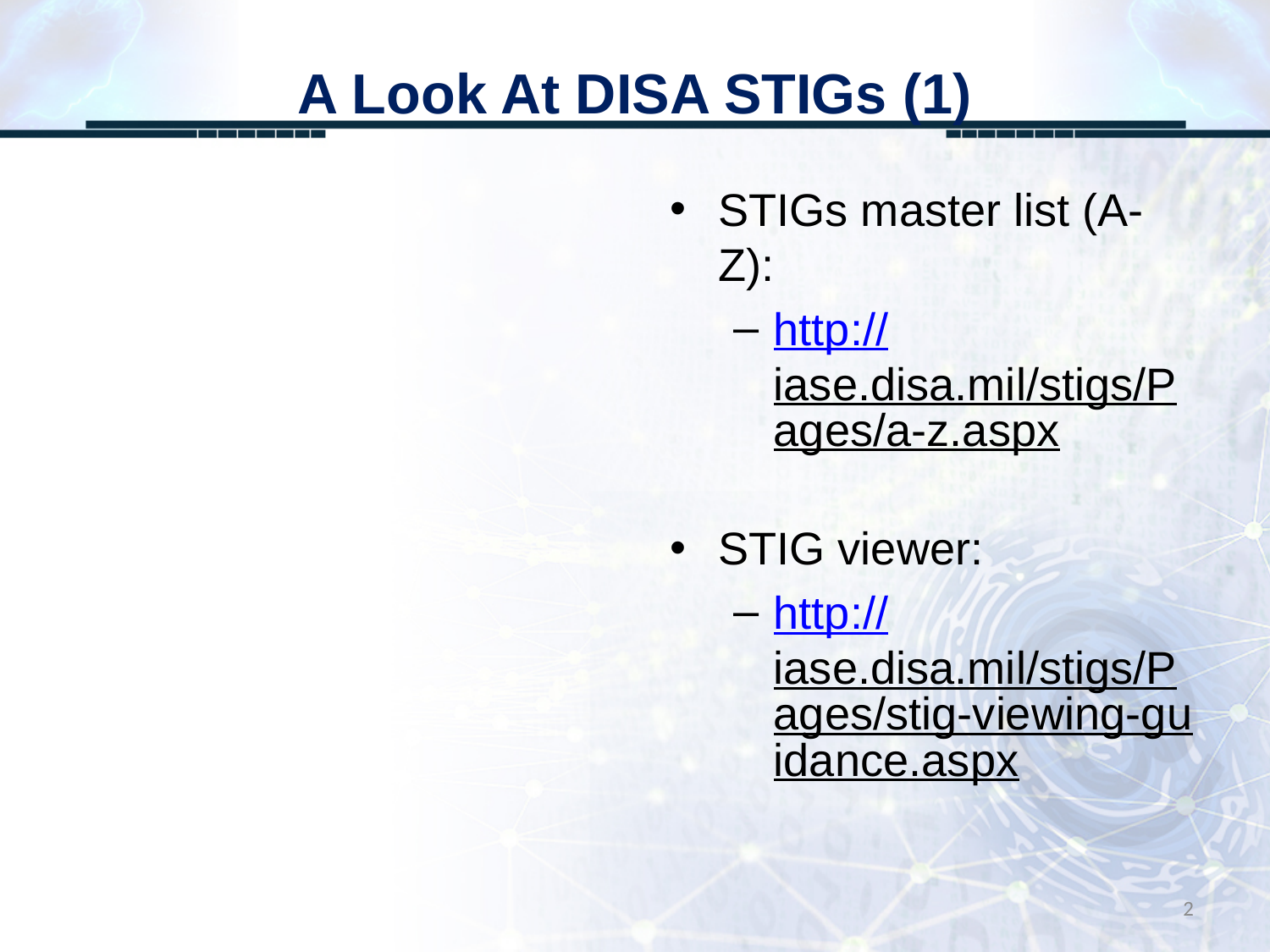

# A Look At DISA STIGs (1)
STIGs master list (A-Z):
http://iase.disa.mil/stigs/Pages/a-z.aspx
STIG viewer:
http://iase.disa.mil/stigs/Pages/stig-viewing-guidance.aspx

2